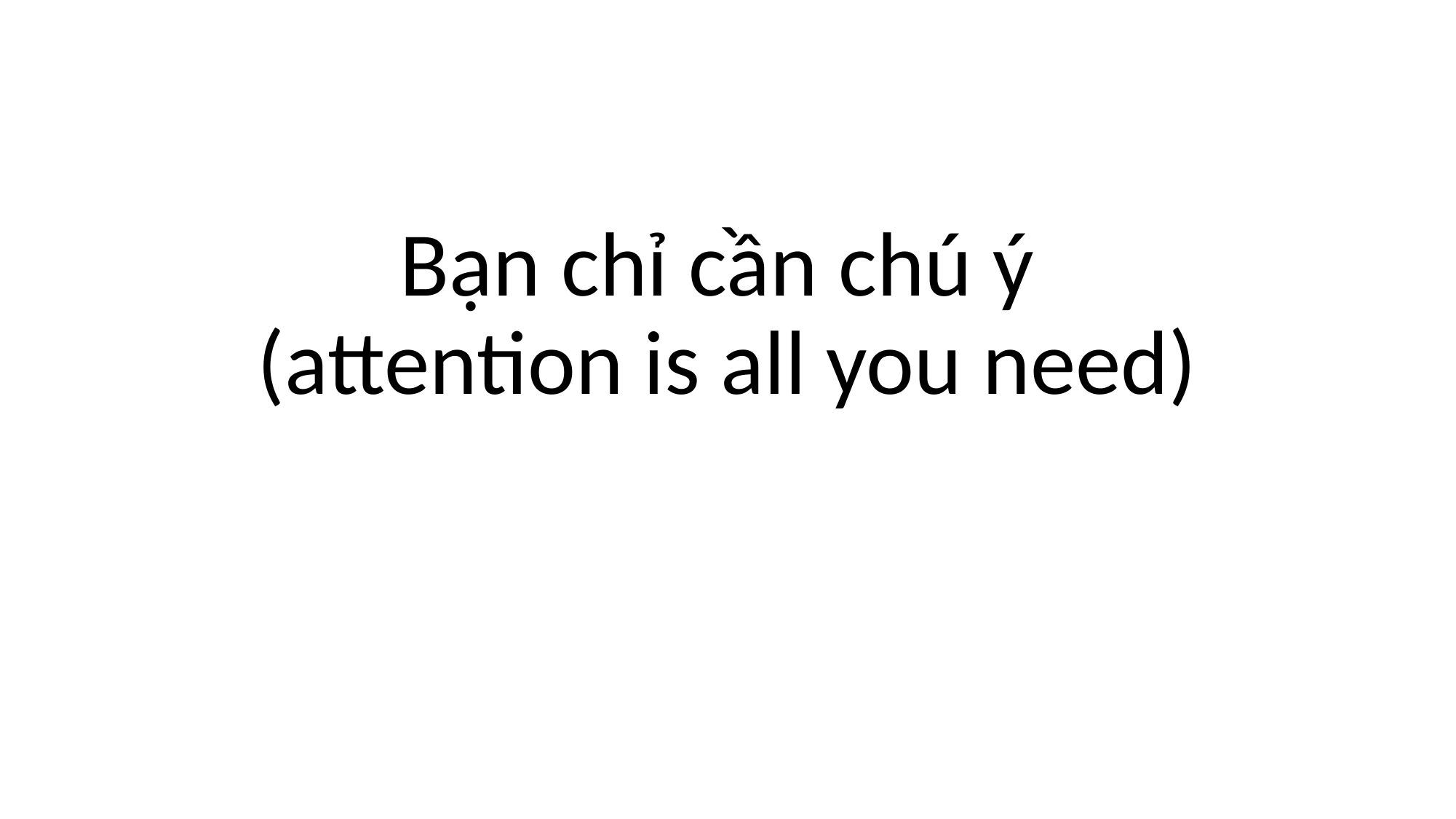

# Bạn chỉ cần chú ý (attention is all you need)